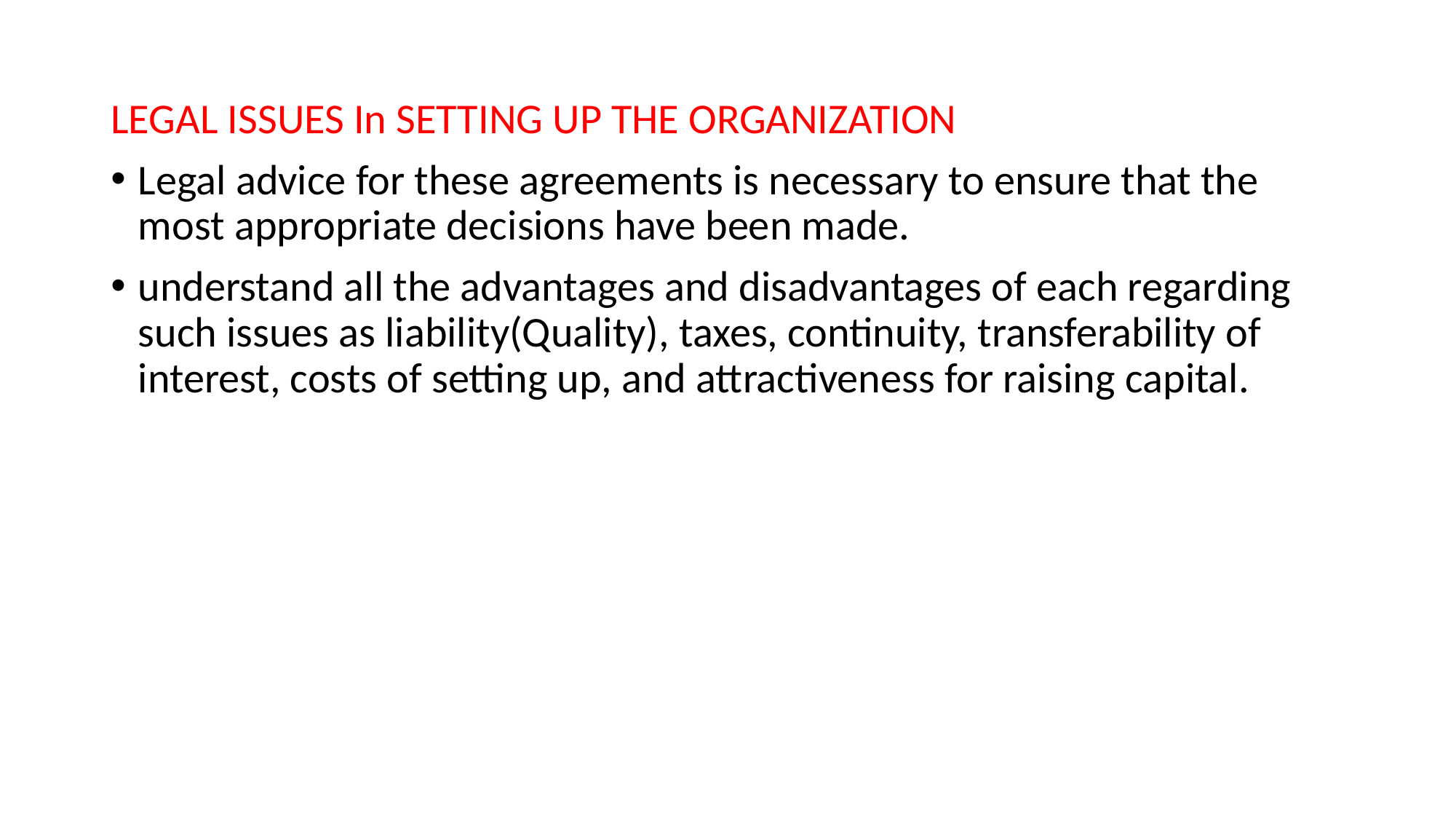

LEGAL ISSUES In SETTING UP THE ORGANIZATION
Legal advice for these agreements is necessary to ensure that the most appropriate decisions have been made.
understand all the advantages and disadvantages of each regarding such issues as liability(Quality), taxes, continuity, transferability of interest, costs of setting up, and attractiveness for raising capital.